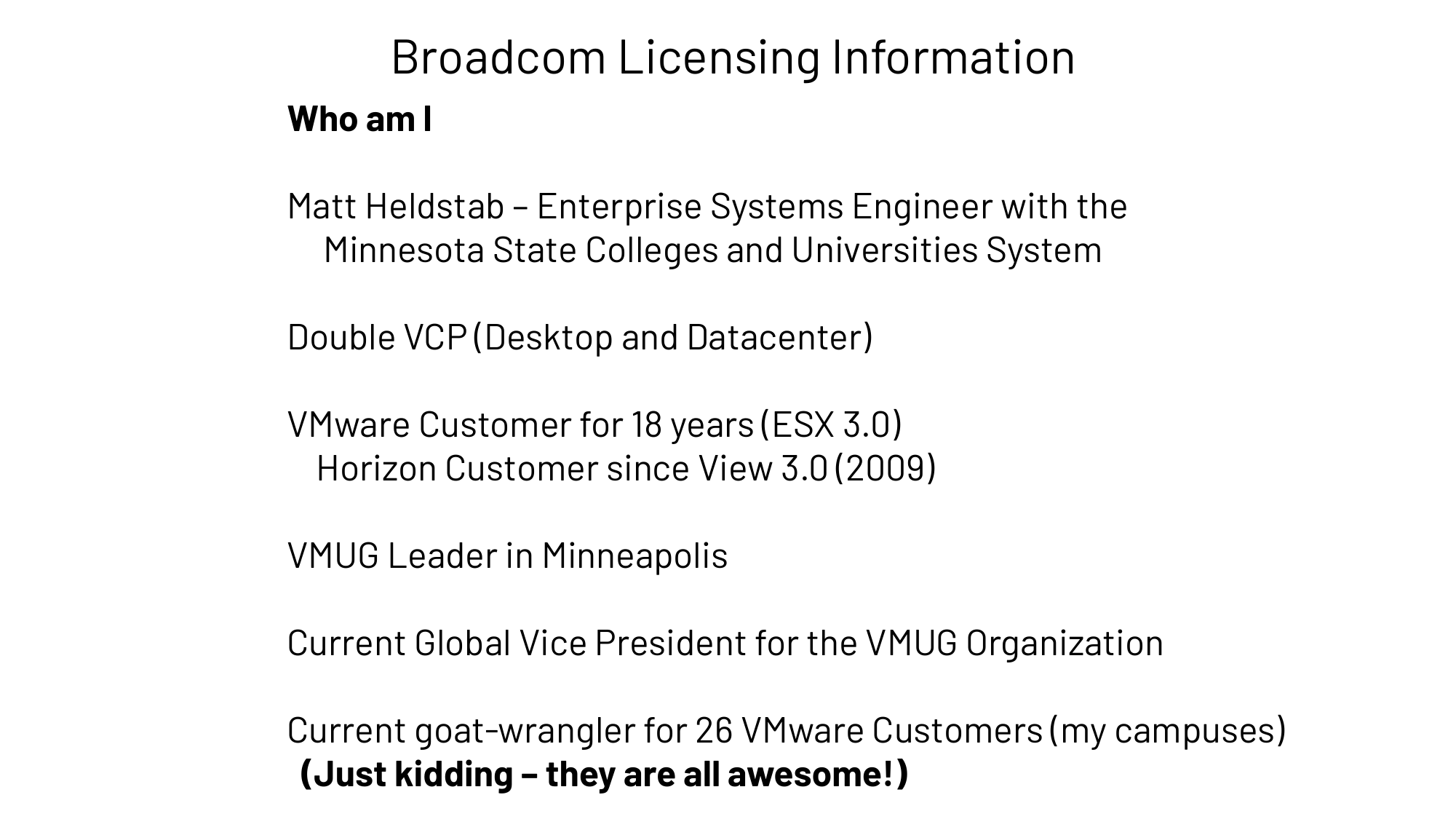

Broadcom Licensing Information
Who am I

Matt Heldstab – Enterprise Systems Engineer with the
     Minnesota State Colleges and Universities System

Double VCP (Desktop and Datacenter)

VMware Customer for 18 years (ESX 3.0)
    Horizon Customer since View 3.0 (2009)

VMUG Leader in Minneapolis

Current Global Vice President for the VMUG Organization

Current goat-wrangler for 26 VMware Customers (my campuses)
  (Just kidding – they are all awesome!)